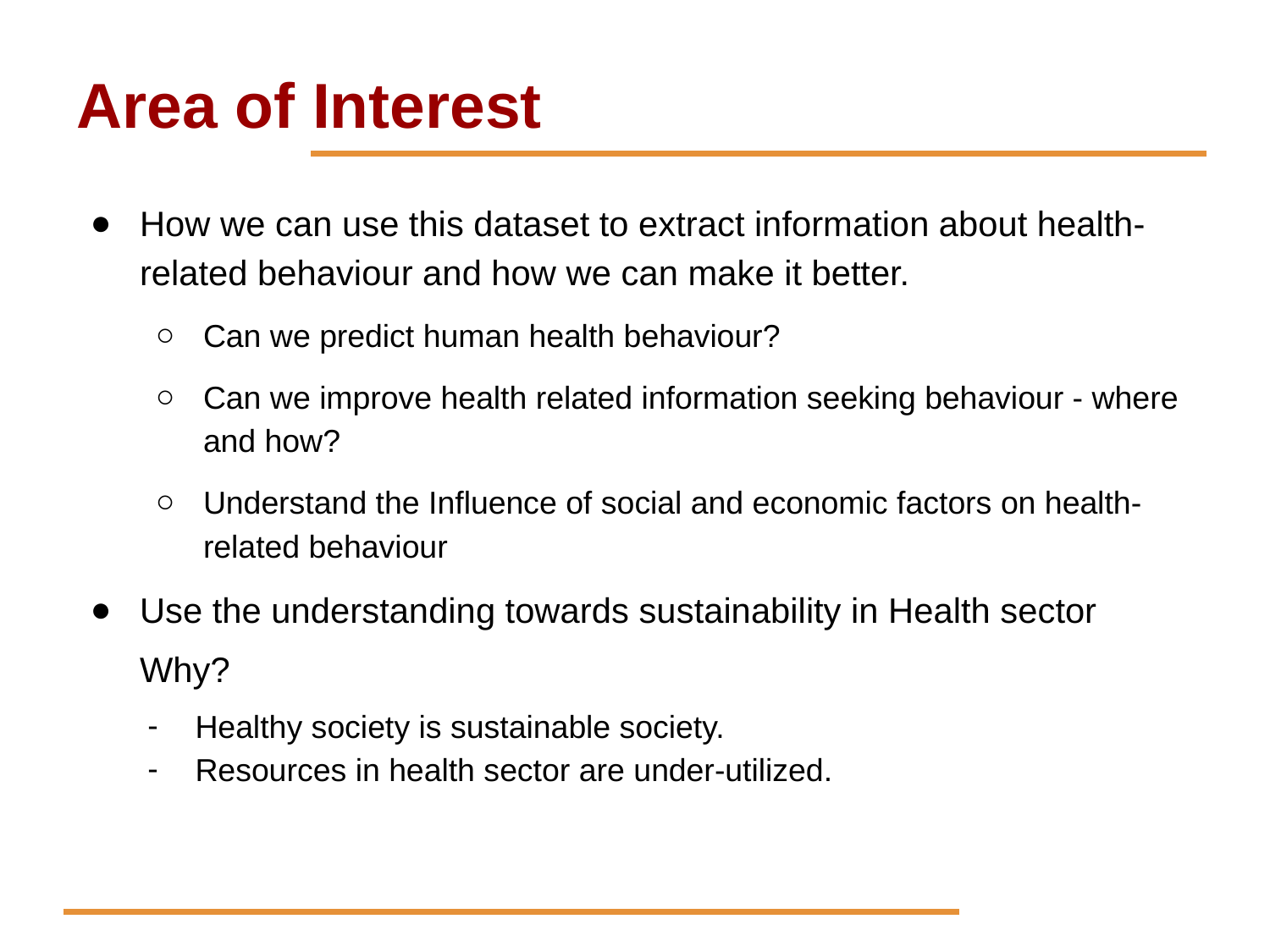

# Area of Interest
How we can use this dataset to extract information about health- related behaviour and how we can make it better.
Can we predict human health behaviour?
Can we improve health related information seeking behaviour - where and how?
Understand the Influence of social and economic factors on health-related behaviour
Use the understanding towards sustainability in Health sector
Why?
Healthy society is sustainable society.
Resources in health sector are under-utilized.